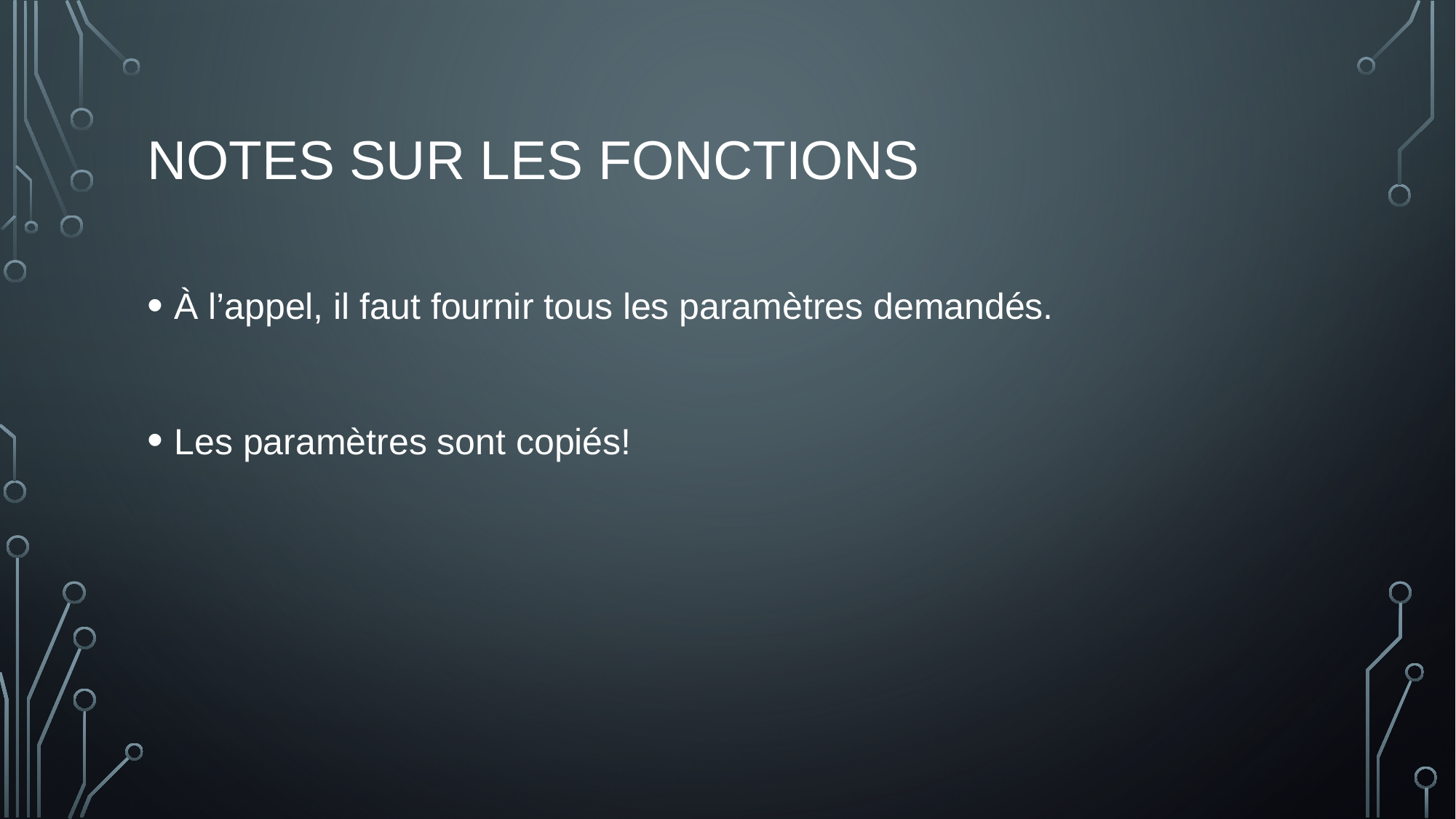

# Notes sur les fonctions
À l’appel, il faut fournir tous les paramètres demandés.

Les paramètres sont copiés!